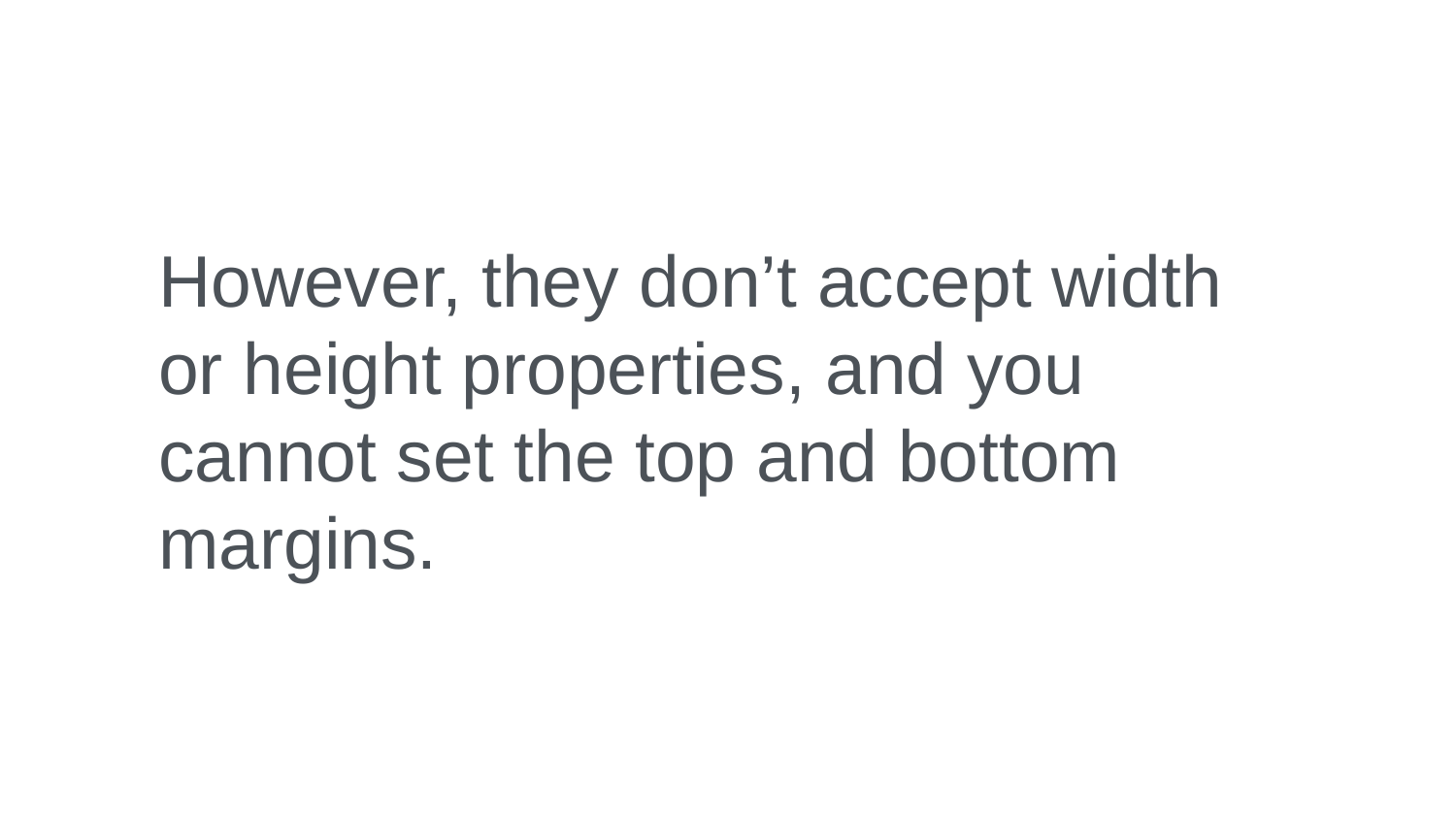

However, they don’t accept width or height properties, and you cannot set the top and bottom margins.